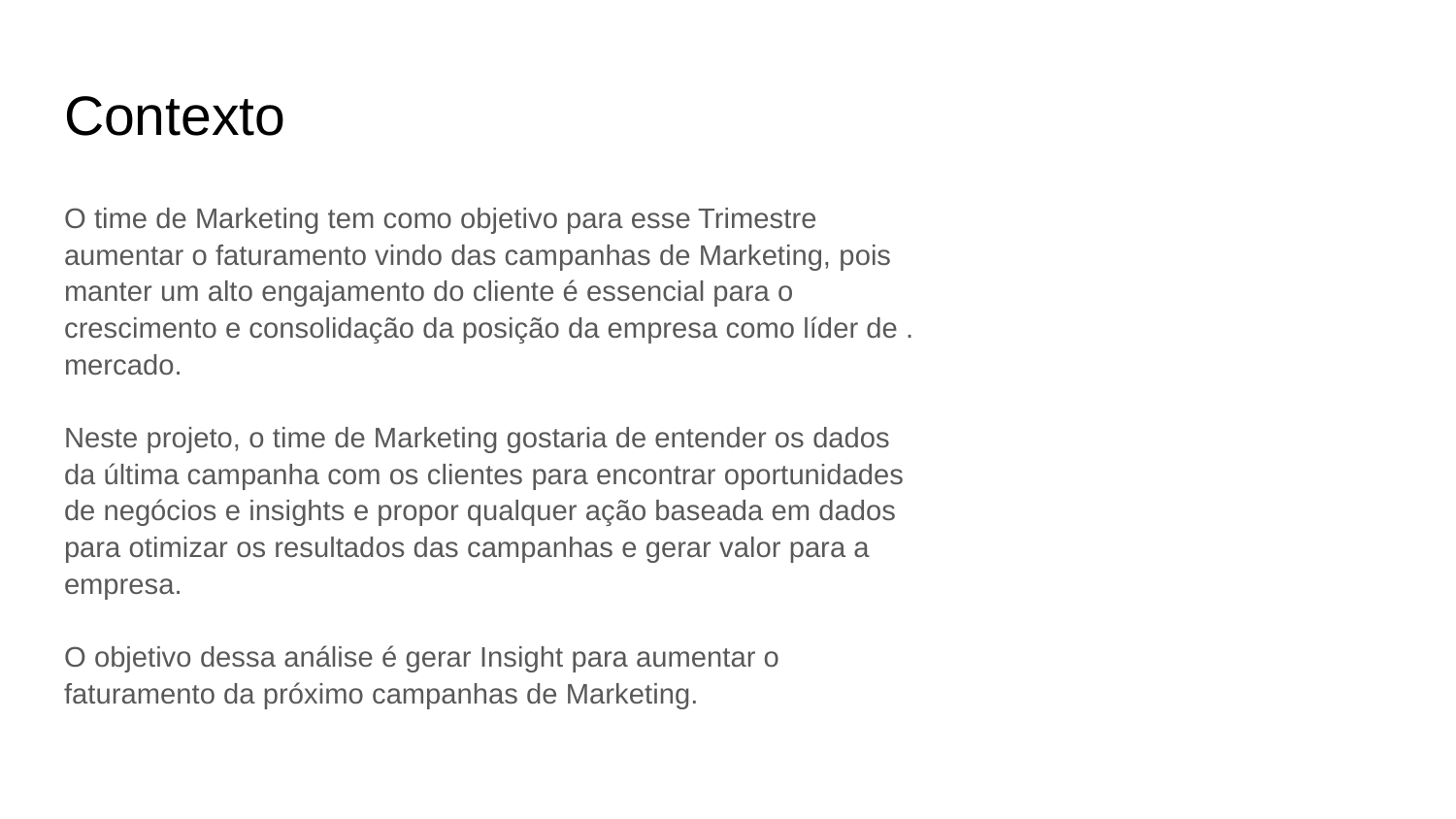

# Contexto
O time de Marketing tem como objetivo para esse Trimestre
aumentar o faturamento vindo das campanhas de Marketing, pois
manter um alto engajamento do cliente é essencial para o
crescimento e consolidação da posição da empresa como líder de .
mercado.

Neste projeto, o time de Marketing gostaria de entender os dados
da última campanha com os clientes para encontrar oportunidades
de negócios e insights e propor qualquer ação baseada em dados
para otimizar os resultados das campanhas e gerar valor para a
empresa.

O objetivo dessa análise é gerar Insight para aumentar o
faturamento da próximo campanhas de Marketing.